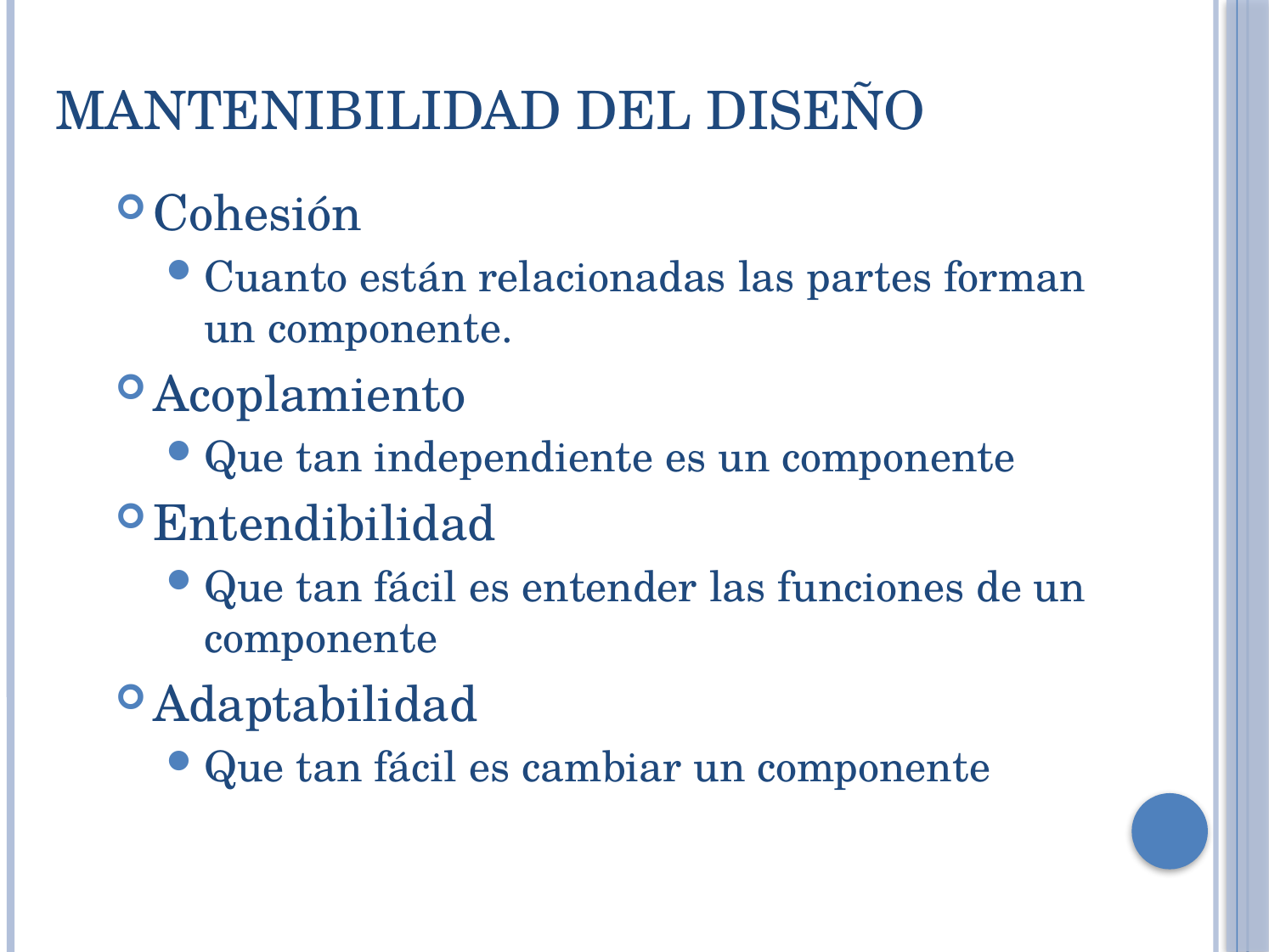

# Mantenibilidad del diseño
Cohesión
Cuanto están relacionadas las partes forman un componente.
Acoplamiento
Que tan independiente es un componente
Entendibilidad
Que tan fácil es entender las funciones de un componente
Adaptabilidad
Que tan fácil es cambiar un componente